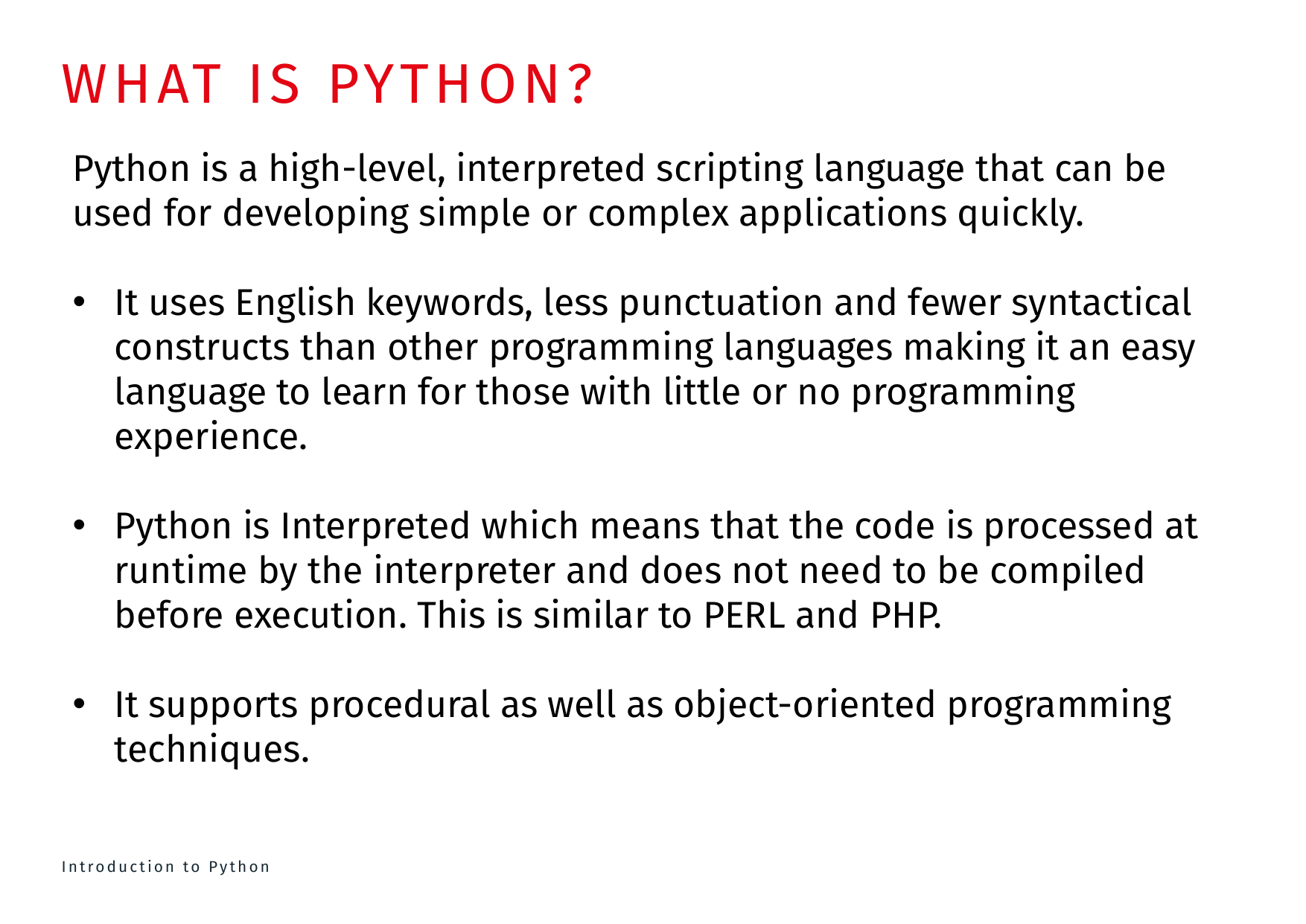

# WHAT IS PYTHON?
Python is a high-level, interpreted scripting language that can be used for developing simple or complex applications quickly.

It uses English keywords, less punctuation and fewer syntactical constructs than other programming languages making it an easy language to learn for those with little or no programming experience.

Python is Interpreted which means that the code is processed at runtime by the interpreter and does not need to be compiled before execution. This is similar to PERL and PHP.

It supports procedural as well as object-oriented programming techniques.

Introduction to Python